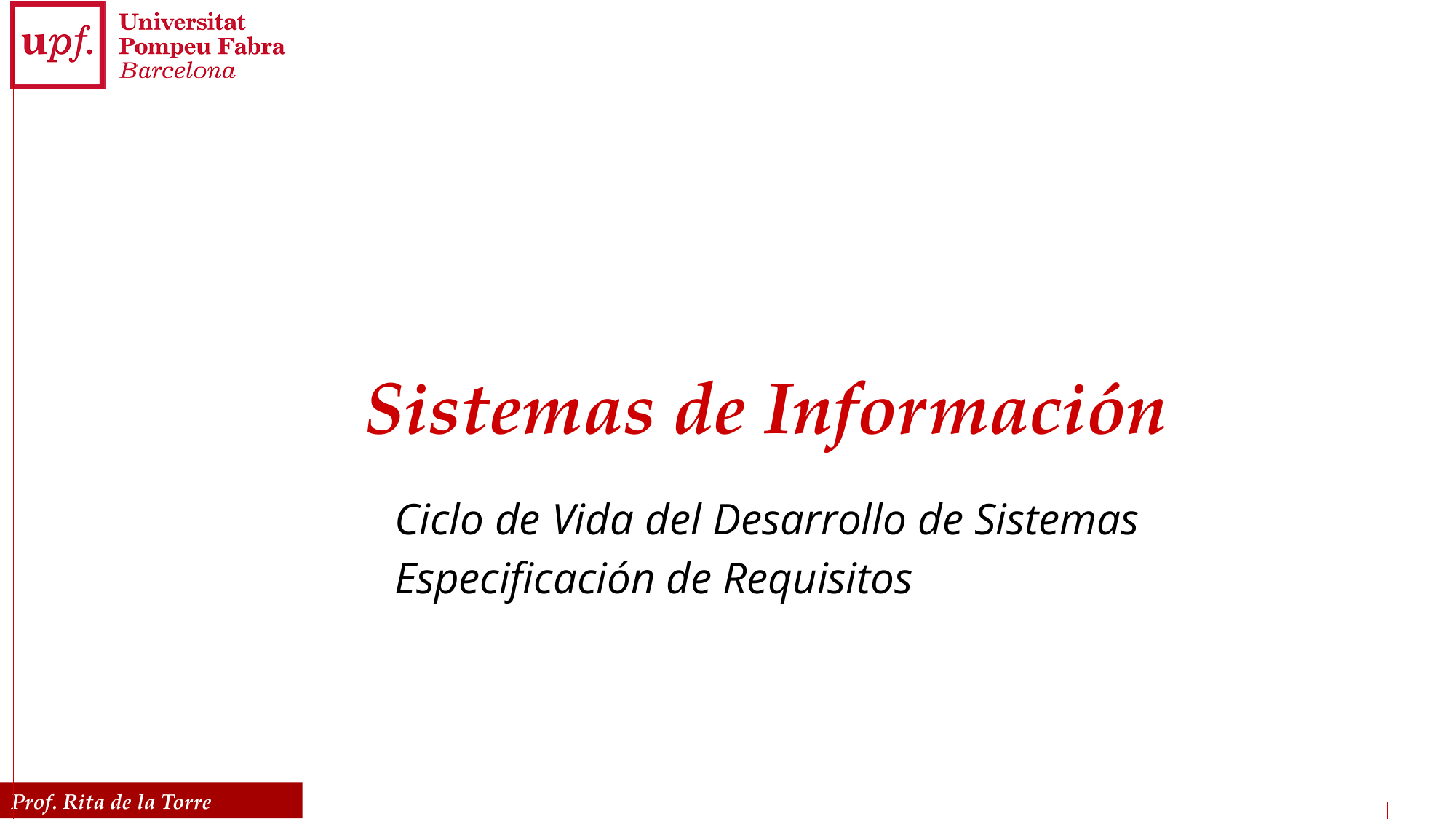

# Sistemas de Información
Ciclo de Vida del Desarrollo de Sistemas
Especificación de Requisitos
Prof. Rita de la Torre